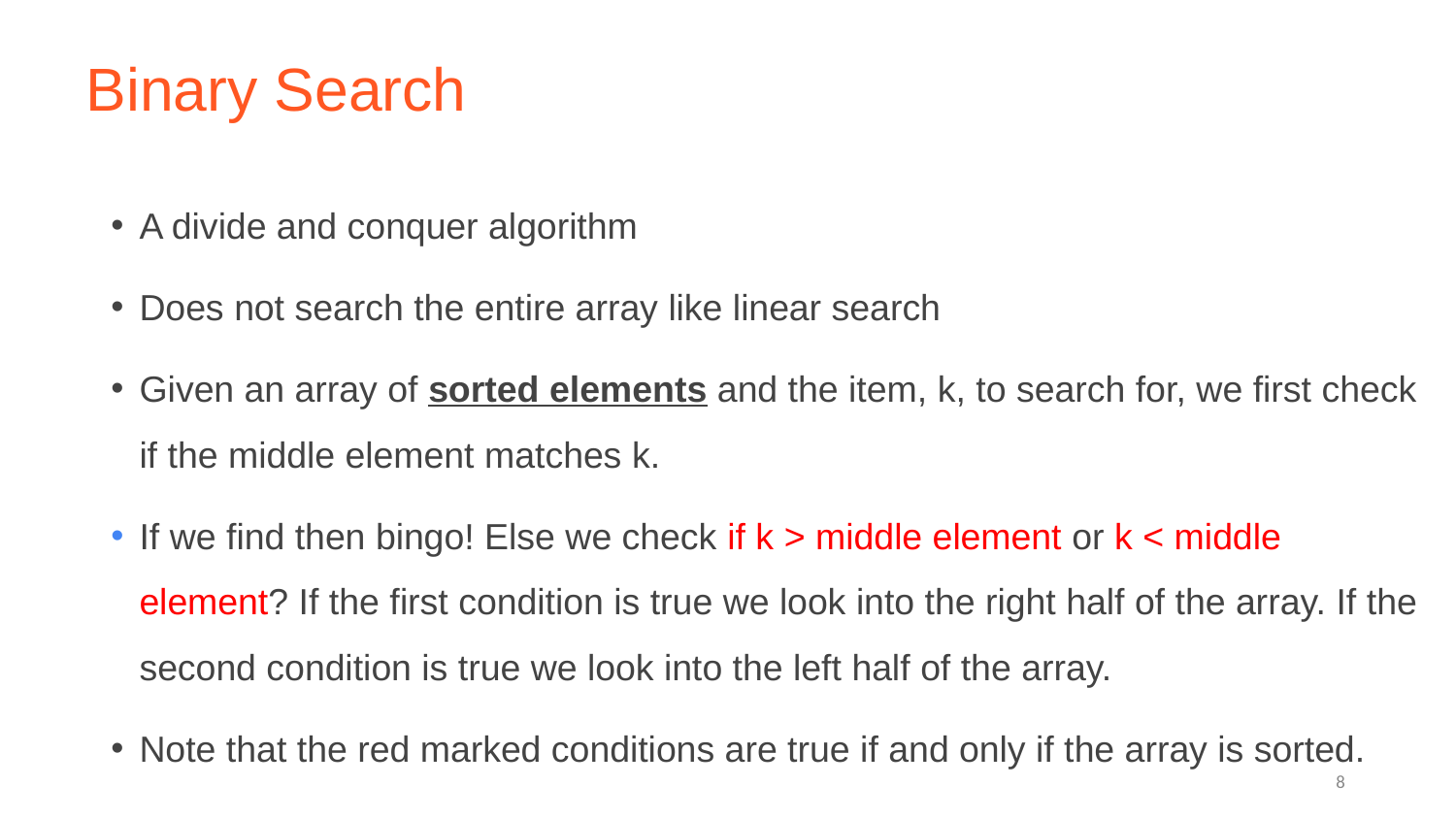

# Binary Search
A divide and conquer algorithm
Does not search the entire array like linear search
Given an array of sorted elements and the item, k, to search for, we first check if the middle element matches k.
If we find then bingo! Else we check if k > middle element or k < middle element? If the first condition is true we look into the right half of the array. If the second condition is true we look into the left half of the array.
Note that the red marked conditions are true if and only if the array is sorted.

8